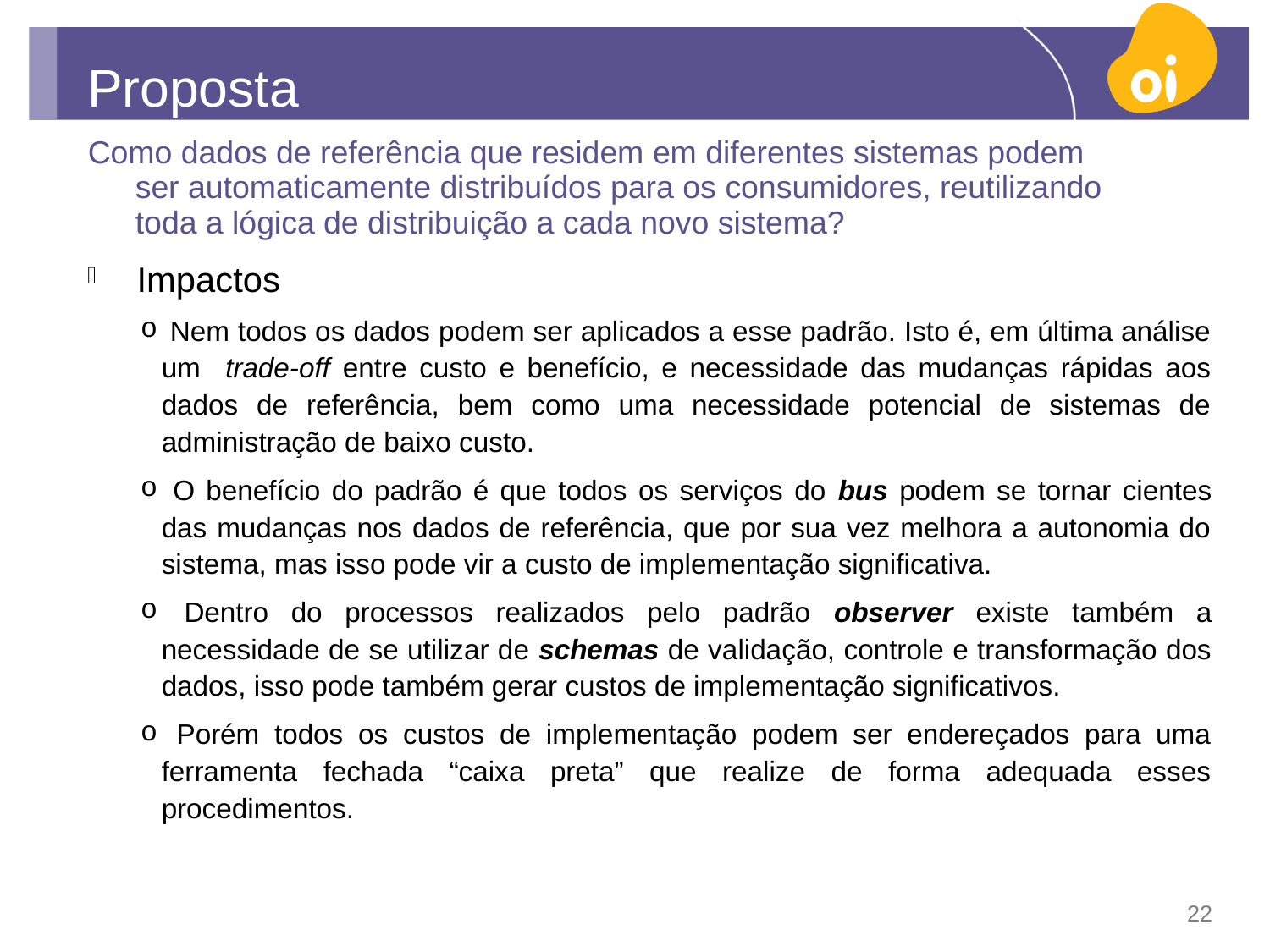

# Proposta
Como dados de referência que residem em diferentes sistemas podem ser automaticamente distribuídos para os consumidores, reutilizando toda a lógica de distribuição a cada novo sistema?
Impactos
 Nem todos os dados podem ser aplicados a esse padrão. Isto é, em última análise um  trade-off entre custo e benefício, e necessidade das mudanças rápidas aos dados de referência, bem como uma necessidade potencial de sistemas de administração de baixo custo.
 O benefício do padrão é que todos os serviços do bus podem se tornar cientes das mudanças nos dados de referência, que por sua vez melhora a autonomia do sistema, mas isso pode vir a custo de implementação significativa.
 Dentro do processos realizados pelo padrão observer existe também a necessidade de se utilizar de schemas de validação, controle e transformação dos dados, isso pode também gerar custos de implementação significativos.
 Porém todos os custos de implementação podem ser endereçados para uma ferramenta fechada “caixa preta” que realize de forma adequada esses procedimentos.
22